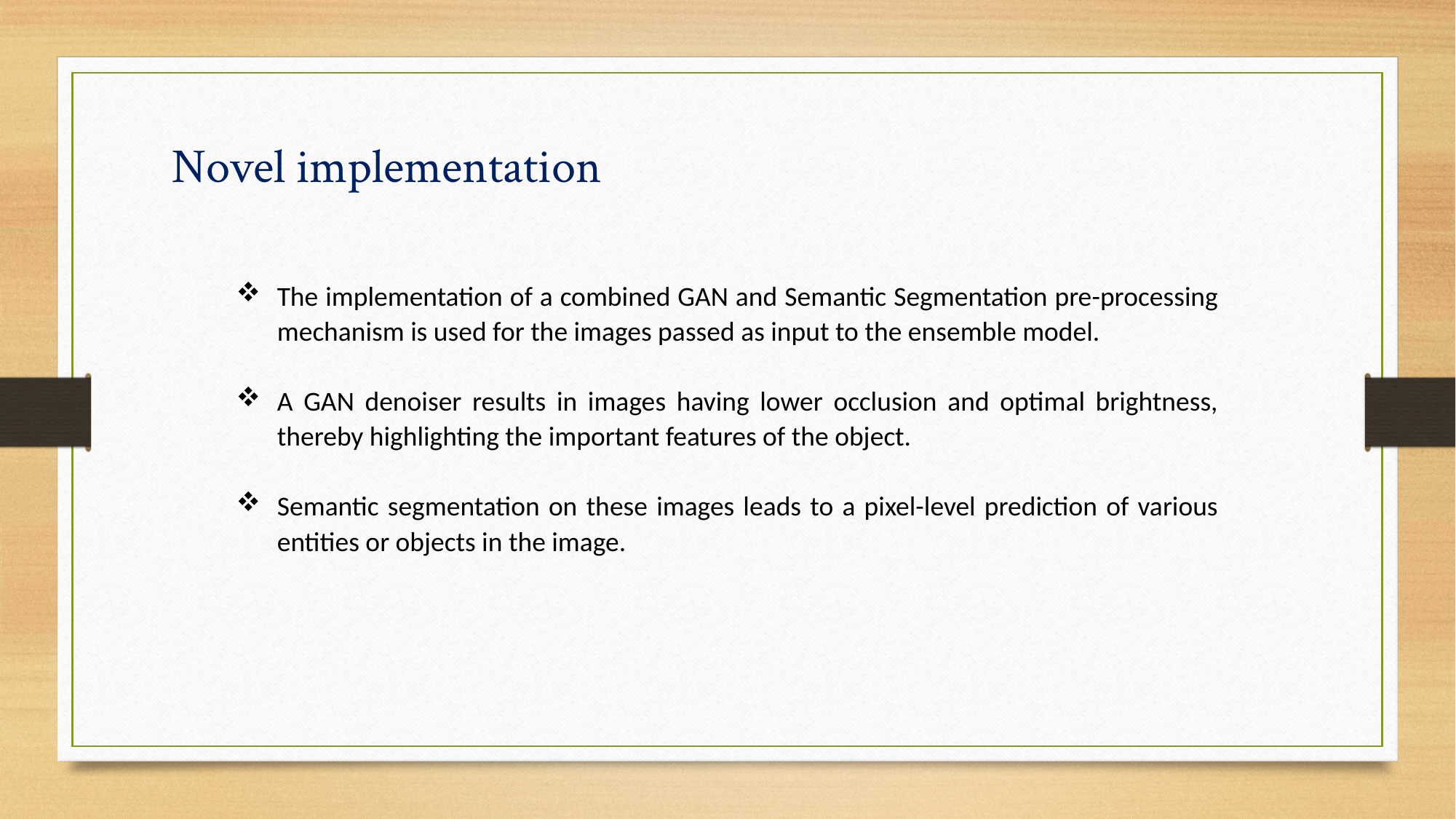

Novel implementation
The implementation of a combined GAN and Semantic Segmentation pre-processing mechanism is used for the images passed as input to the ensemble model.

A GAN denoiser results in images having lower occlusion and optimal brightness, thereby highlighting the important features of the object.

Semantic segmentation on these images leads to a pixel-level prediction of various entities or objects in the image.